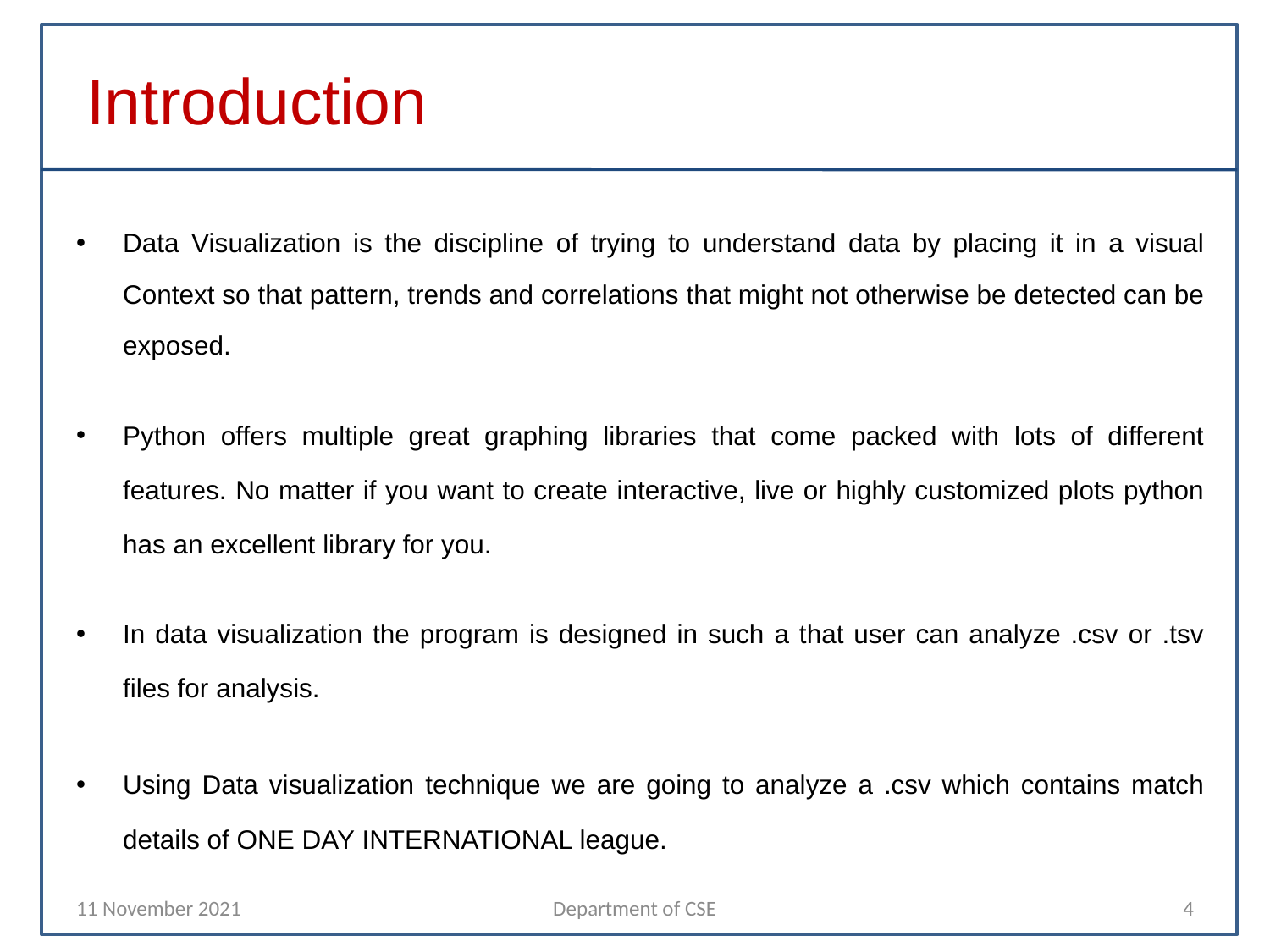

Introduction
Data Visualization is the discipline of trying to understand data by placing it in a visual Context so that pattern, trends and correlations that might not otherwise be detected can be exposed.

Python offers multiple great graphing libraries that come packed with lots of different features. No matter if you want to create interactive, live or highly customized plots python has an excellent library for you.

In data visualization the program is designed in such a that user can analyze .csv or .tsv files for analysis.

Using Data visualization technique we are going to analyze a .csv which contains match details of ONE DAY INTERNATIONAL league.

11 November 2021
Department of CSE
4